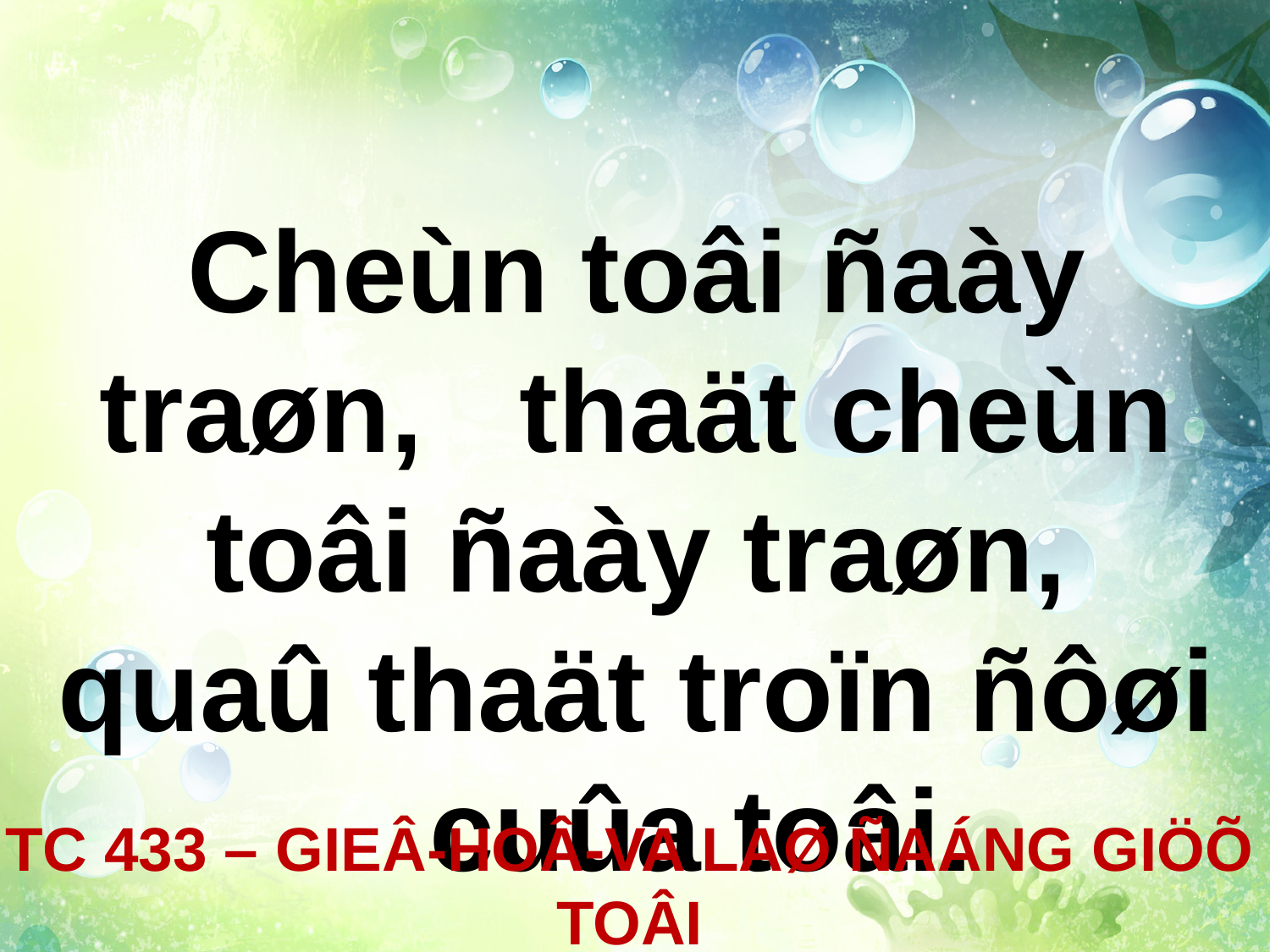

Cheùn toâi ñaày traøn,   thaät cheùn toâi ñaày traøn, quaû thaät troïn ñôøi     cuûa toâi.
TC 433 – GIEÂ-HOÂ-VA LAØ ÑAÁNG GIÖÕ TOÂI